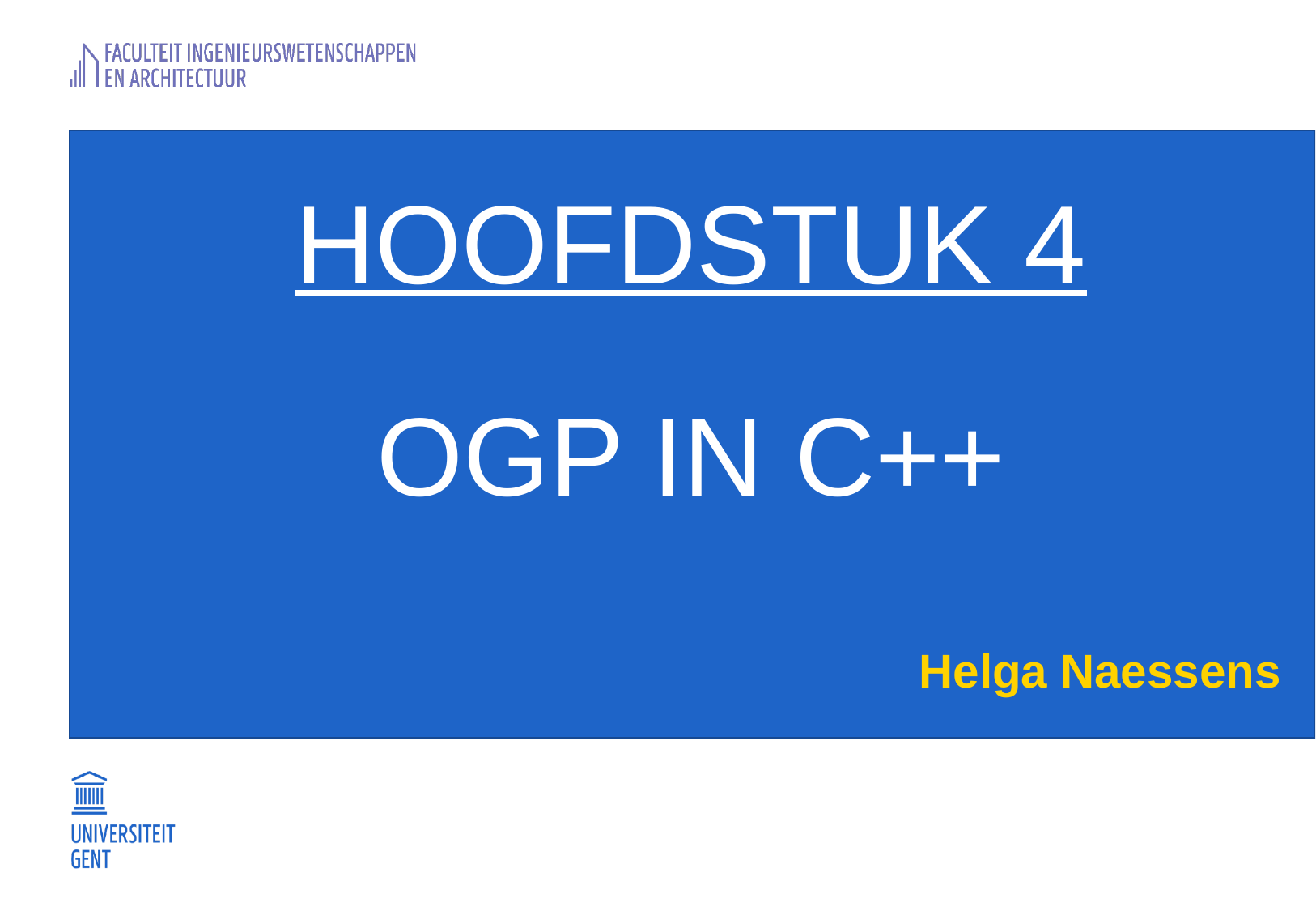

# Hoofdstuk 4 OGP in C++
Helga Naessens